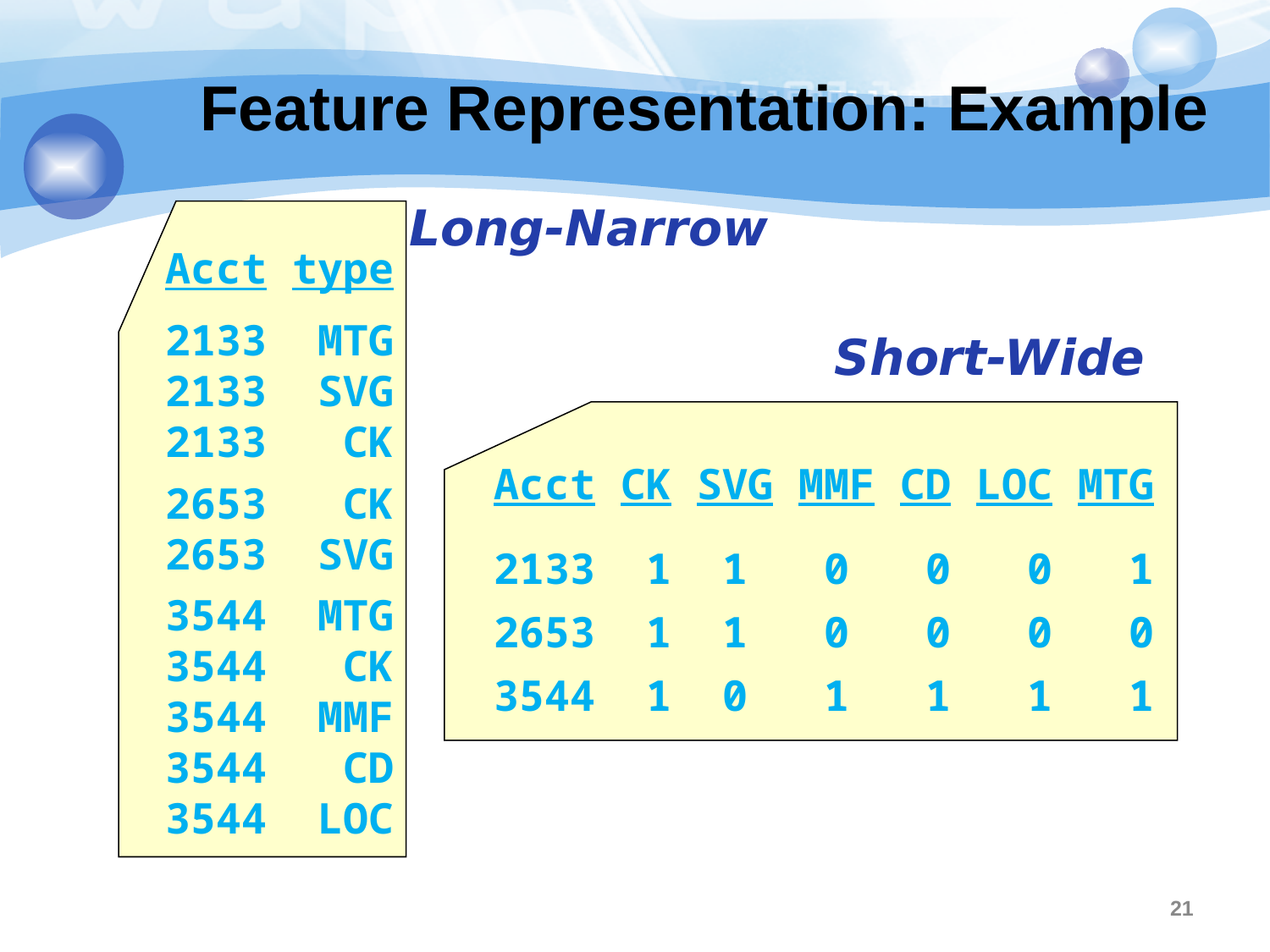

21
# Feature Representation: Example
Long-Narrow

Acct type
2133  MTG
2133  SVG
2133   CK
2653   CK
2653  SVG
3544  MTG
3544   CK
3544  MMF
3544   CD
3544  LOC
Short-Wide

Acct CK SVG MMF CD LOC MTG
2133  1  1   0   0   0   1
2653  1  1   0   0   0   0
3544  1  0   1   1   1   1